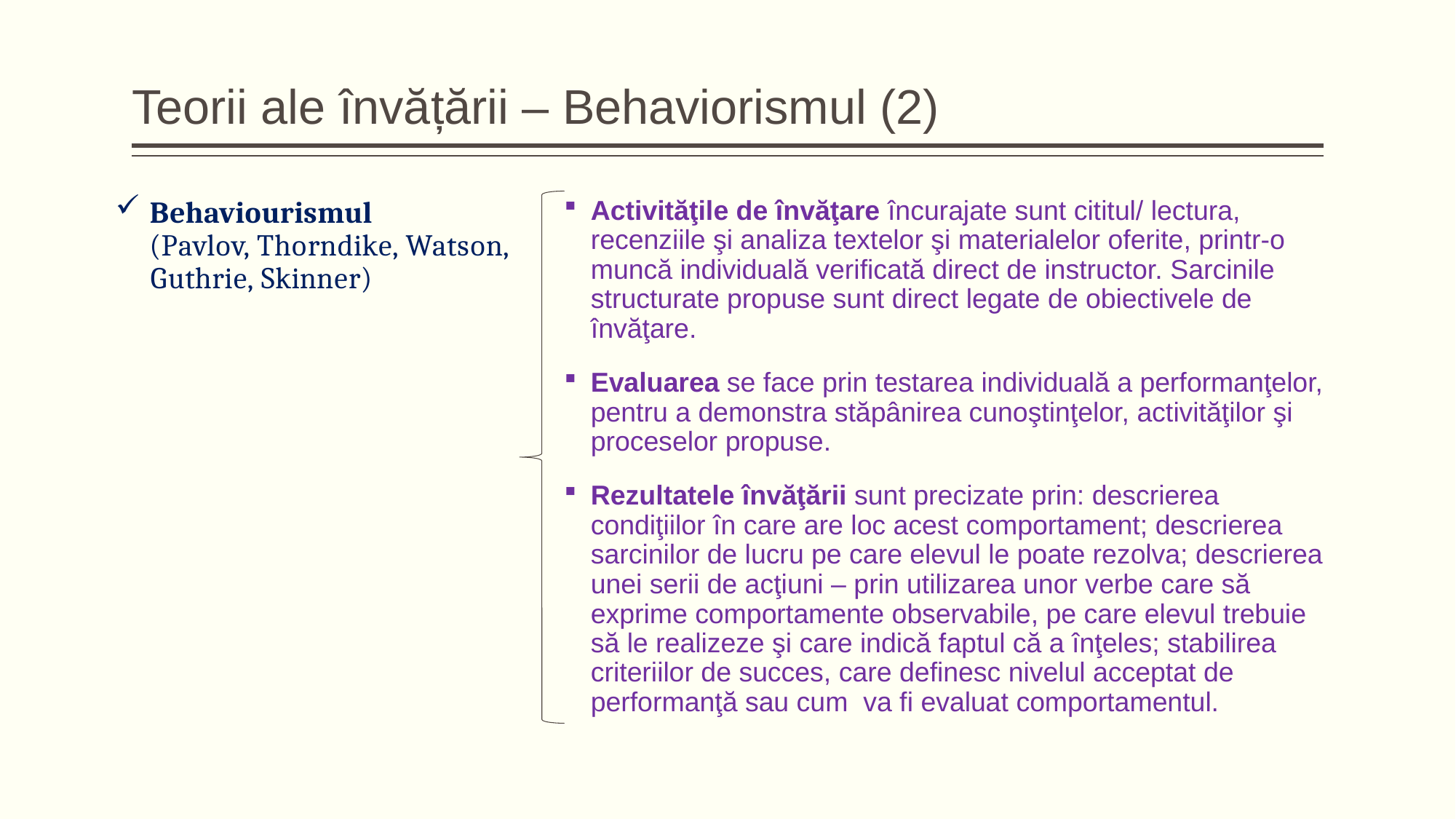

# Teorii ale învățării – Behaviorismul (2)

Activităţile de învăţare încurajate sunt cititul/ lectura, recenziile şi analiza textelor şi materialelor oferite, printr-o muncă individuală verificată direct de instructor. Sarcinile structurate propuse sunt direct legate de obiectivele de învăţare.
Evaluarea se face prin testarea individuală a performanţelor, pentru a demonstra stăpânirea cunoştinţelor, activităţilor şi proceselor propuse.
Rezultatele învăţării sunt precizate prin: descrierea condiţiilor în care are loc acest comportament; descrierea sarcinilor de lucru pe care elevul le poate rezolva; descrierea unei serii de acţiuni – prin utilizarea unor verbe care să exprime comportamente observabile, pe care elevul trebuie să le realizeze şi care indică faptul că a înţeles; stabilirea criteriilor de succes, care definesc nivelul acceptat de performanţă sau cum  va fi evaluat comportamentul.

Behaviourismul
(Pavlov, Thorndike, Watson, Guthrie, Skinner)